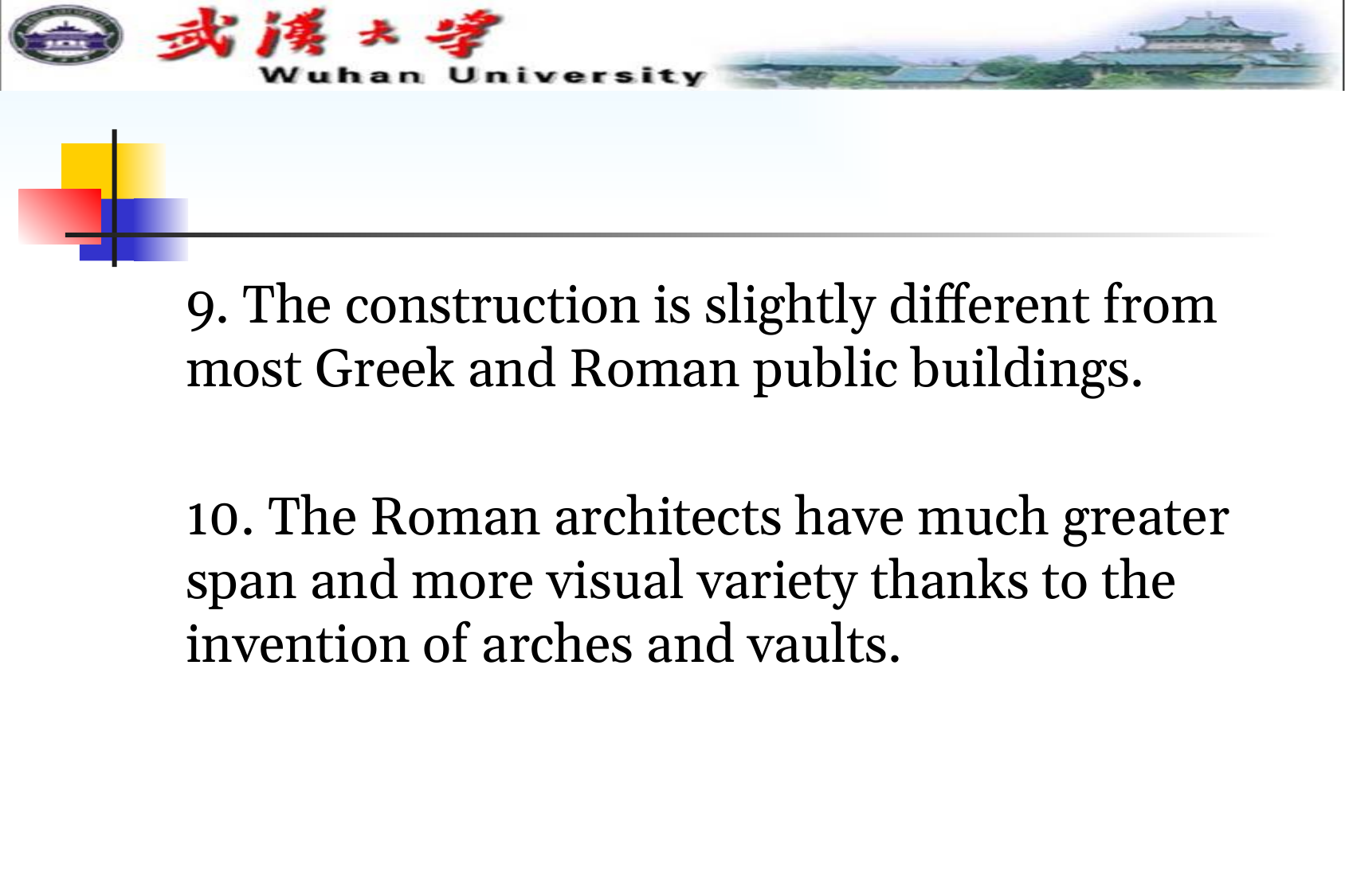

#
9. The construction is slightly different from most Greek and Roman public buildings.

10. The Roman architects have much greater span and more visual variety thanks to the invention of arches and vaults.

17